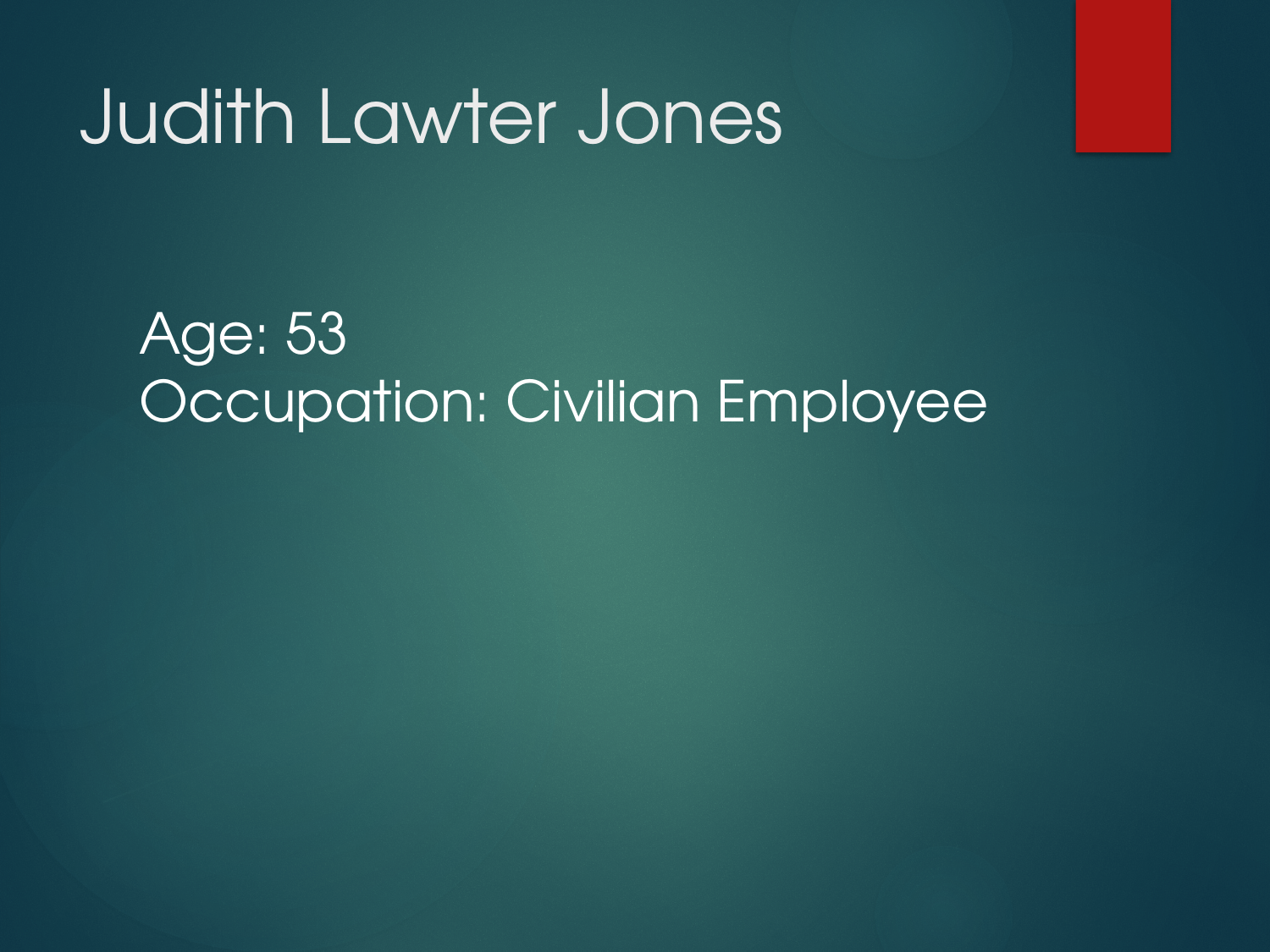

# Judith Lawter Jones

Age: 53
Occupation: Civilian Employee